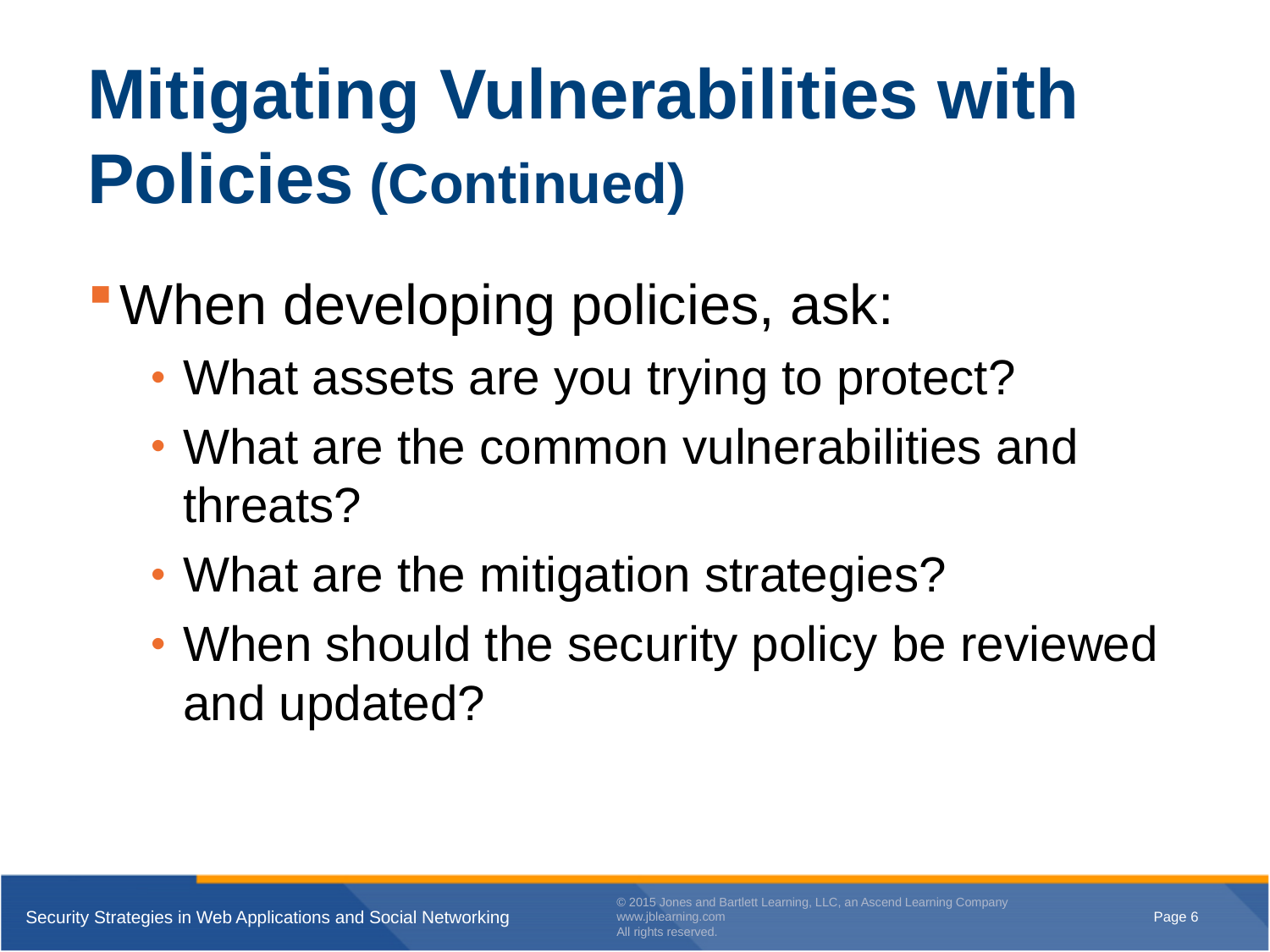

# Mitigating Vulnerabilities with Policies (Continued)
When developing policies, ask:
What assets are you trying to protect?
What are the common vulnerabilities and threats?
What are the mitigation strategies?
When should the security policy be reviewed and updated?